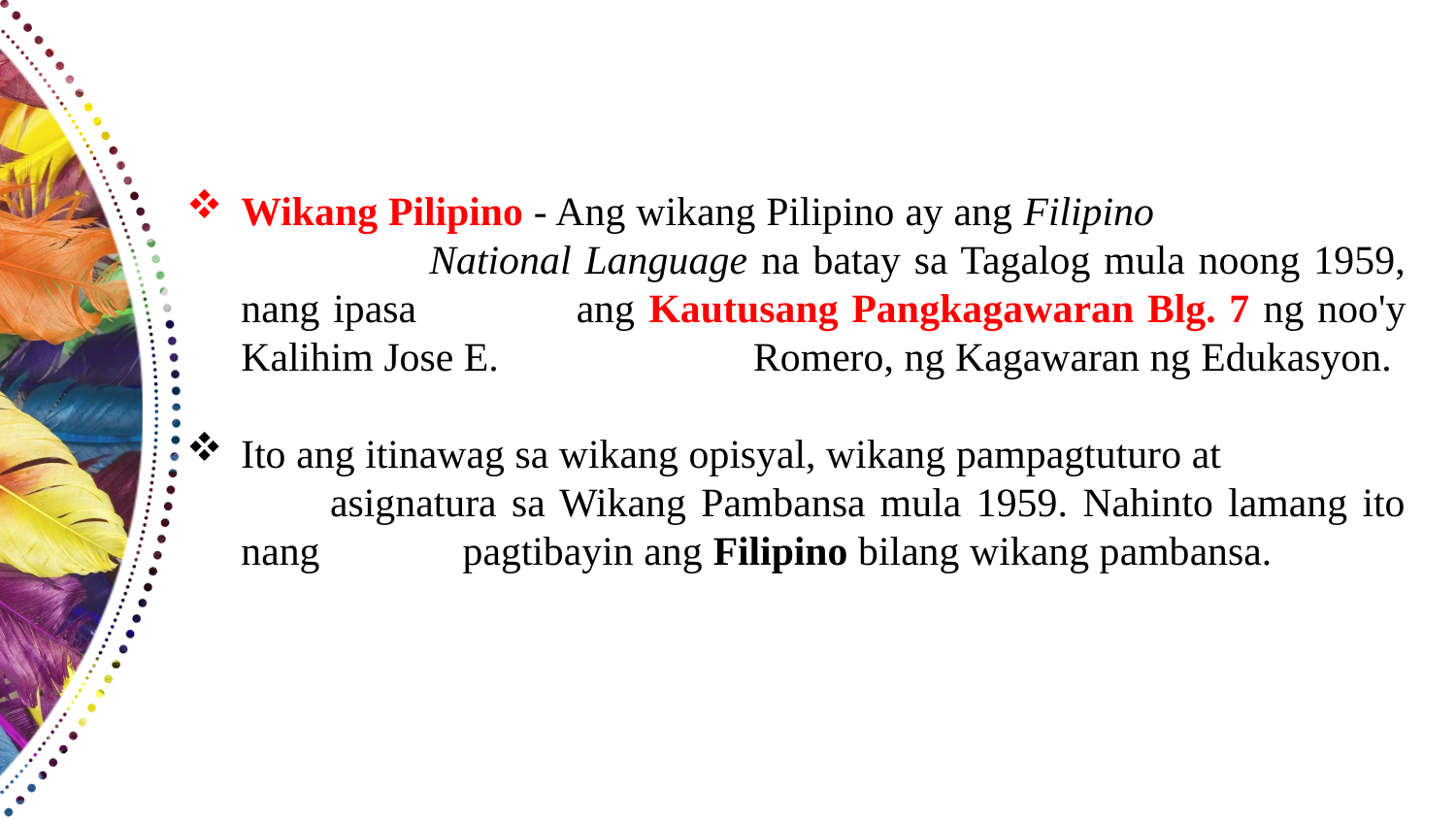

Wikang Pilipino - Ang wikang Pilipino ay ang Filipino                                       National Language na batay sa Tagalog mula noong 1959, nang ipasa            ang Kautusang Pangkagawaran Blg. 7 ng noo'y Kalihim Jose E.                         Romero, ng Kagawaran ng Edukasyon.

Ito ang itinawag sa wikang opisyal, wikang pampagtuturo at                         asignatura sa Wikang Pambansa mula 1959. Nahinto lamang ito nang              pagtibayin ang Filipino bilang wikang pambansa.